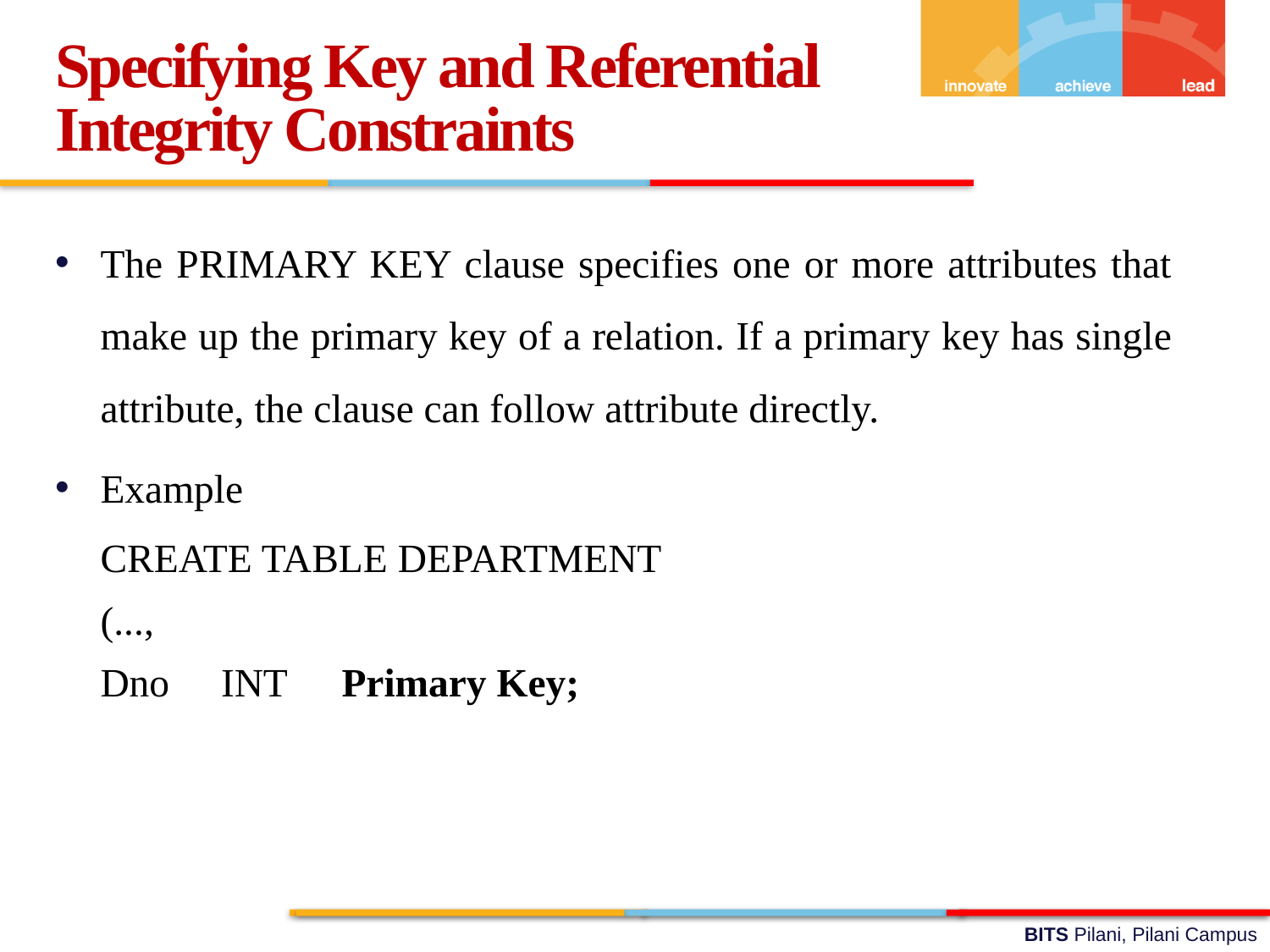

Specifying Key and Referential Integrity Constraints
The PRIMARY KEY clause specifies one or more attributes that make up the primary key of a relation. If a primary key has single attribute, the clause can follow attribute directly.
Example
	CREATE TABLE DEPARTMENT
	(...,
		Dno	INT	Primary Key;